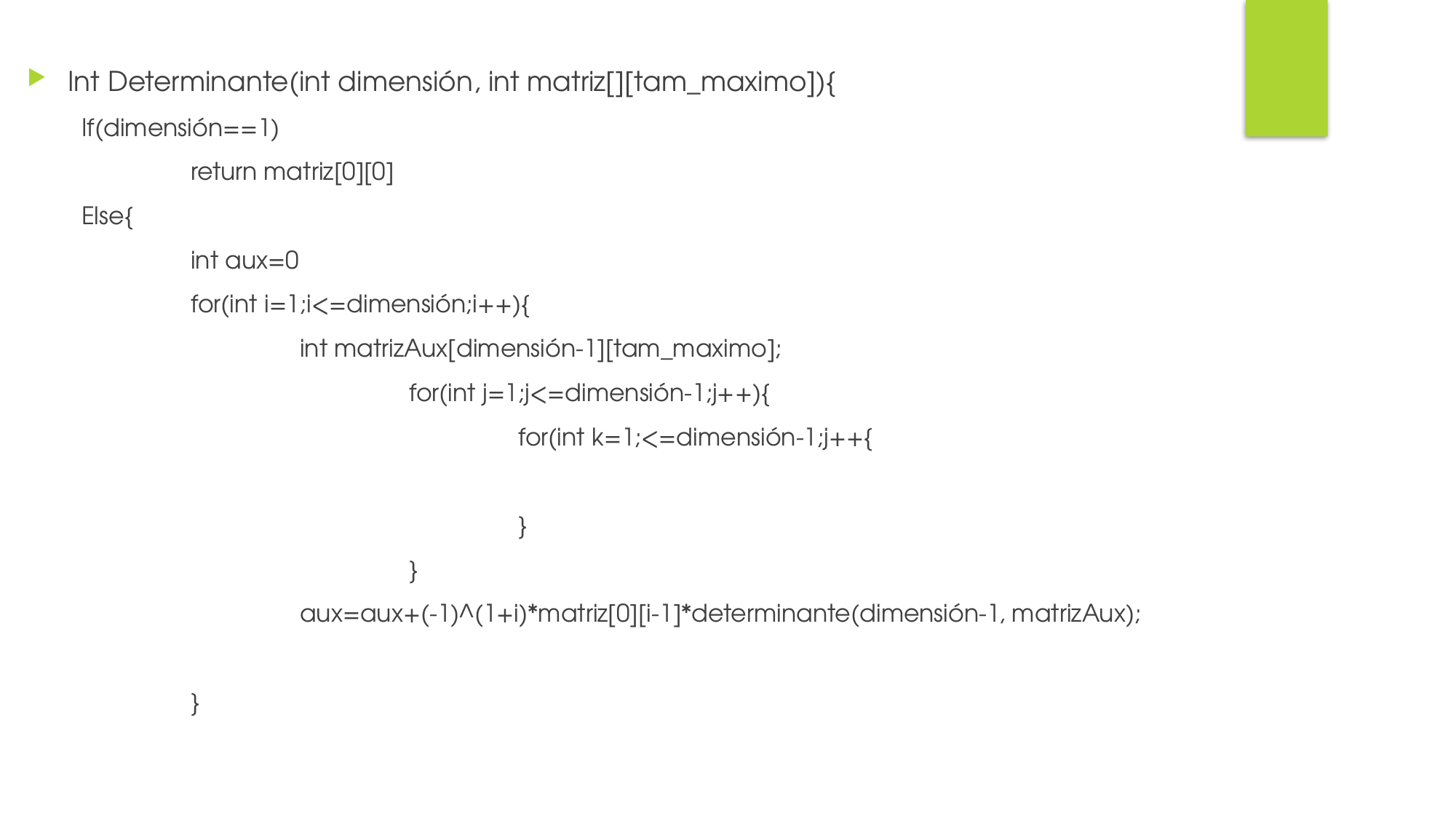

Int Determinante(int dimensión, int matriz[][tam_maximo]){
If(dimensión==1)
	return matriz[0][0]
Else{
	int aux=0
	for(int i=1;i<=dimensión;i++){
		int matrizAux[dimensión-1][tam_maximo];
			for(int j=1;j<=dimensión-1;j++){
				for(int k=1;<=dimensión-1;j++{

				}
			}
		aux=aux+(-1)^(1+i)*matriz[0][i-1]*determinante(dimensión-1, matrizAux);

	}